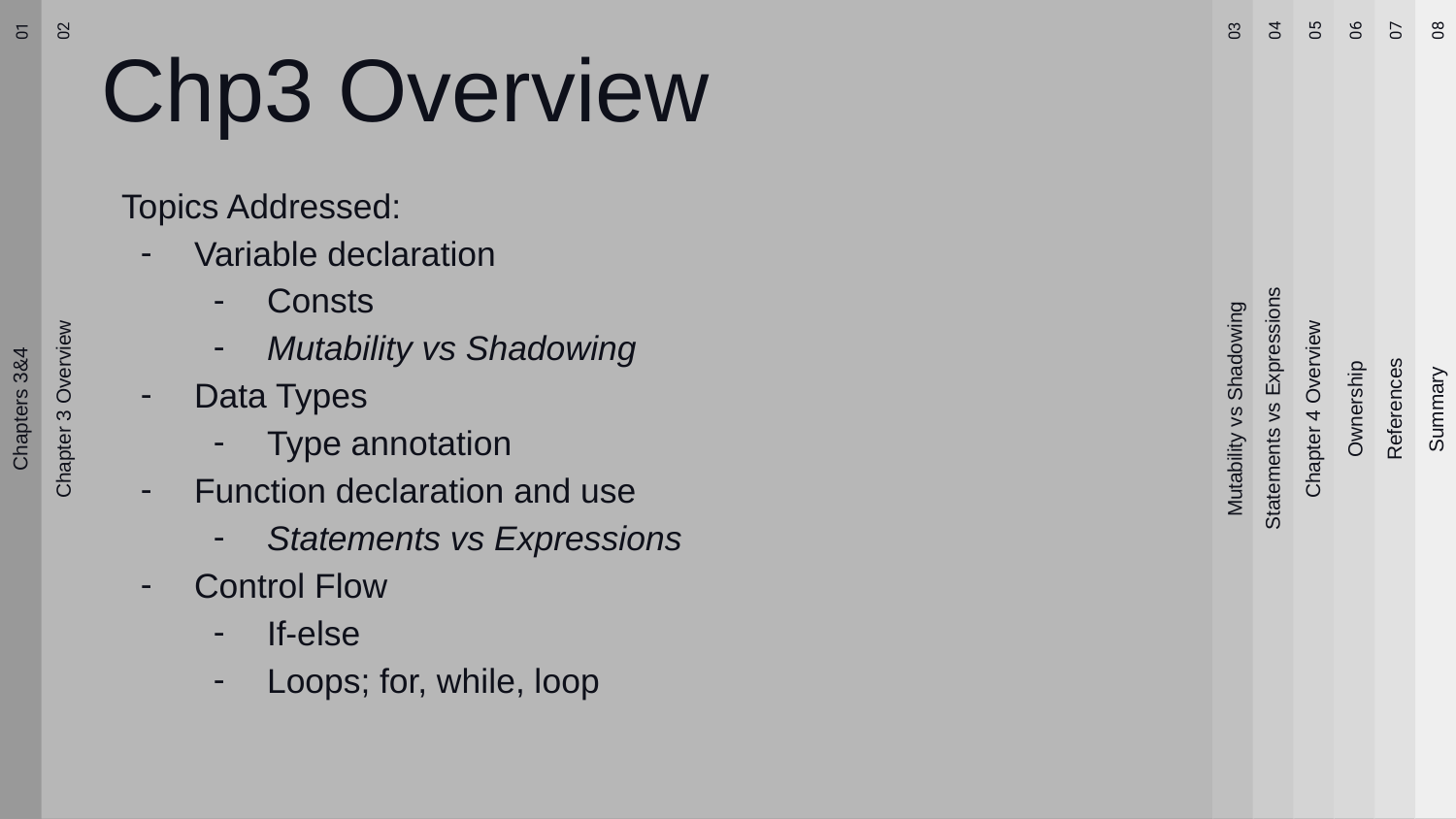

Chp3 Overview
Chapters 3&4
02
01
04
05
06
08
07
03
Topics Addressed:
Variable declaration
Consts
Mutability vs Shadowing
Data Types
Type annotation
Function declaration and use
Statements vs Expressions
Control Flow
If-else
Loops; for, while, loop

Statements vs Expressions
Chapters 3&4

Chapter 3 Overview
References
Summary
Mutability vs Shadowing
Chapter 4 Overview
Ownership
julia dreiling
10.03.25